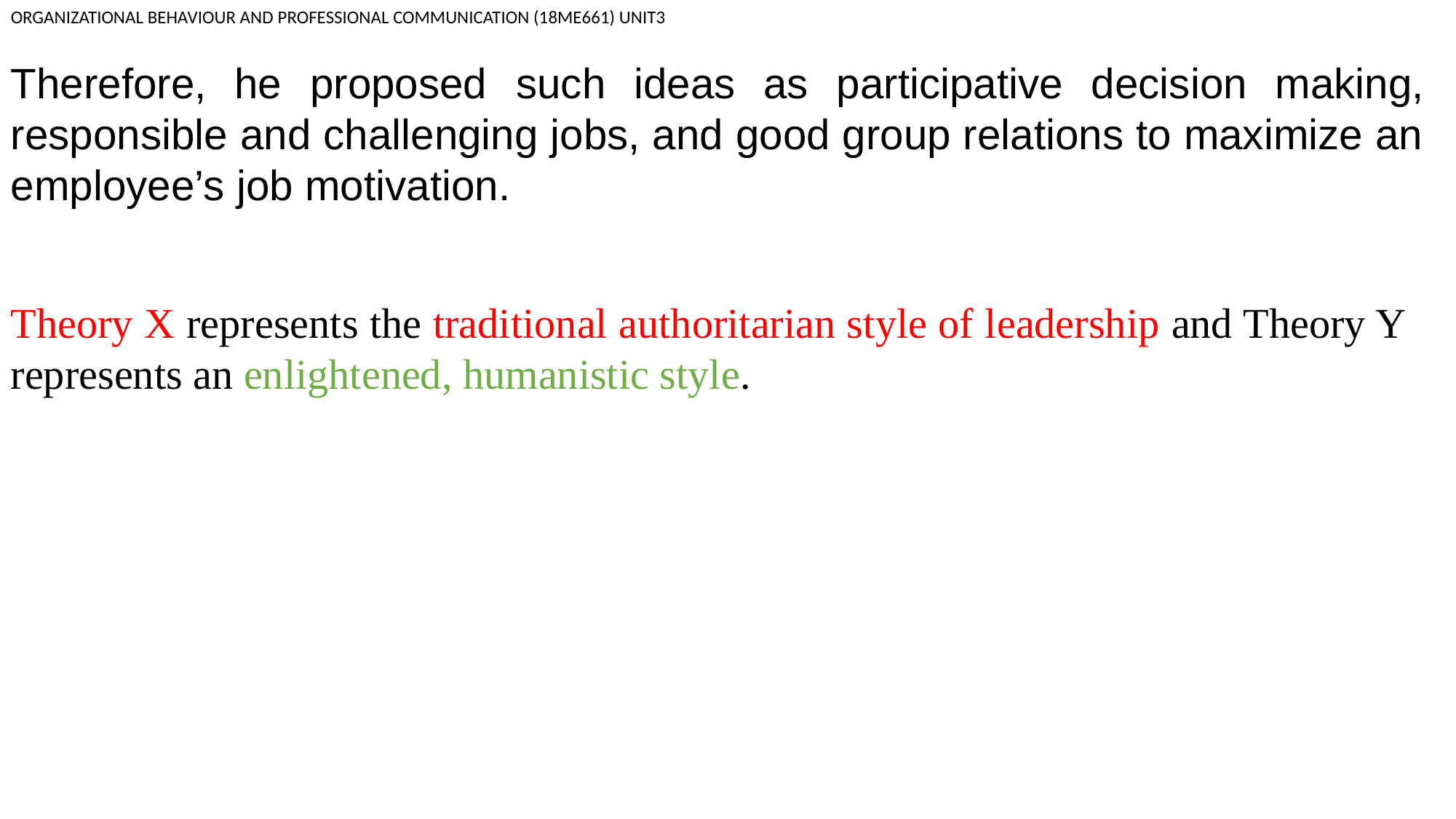

ORGANIZATIONAL BEHAVIOUR AND PROFESSIONAL COMMUNICATION (18ME661) UNIT3
Therefore, he proposed such ideas as participative decision making, responsible and challenging jobs, and good group relations to maximize an employee’s job motivation.
Theory X represents the traditional authoritarian style of leadership and Theory Y represents an enlightened, humanistic style.